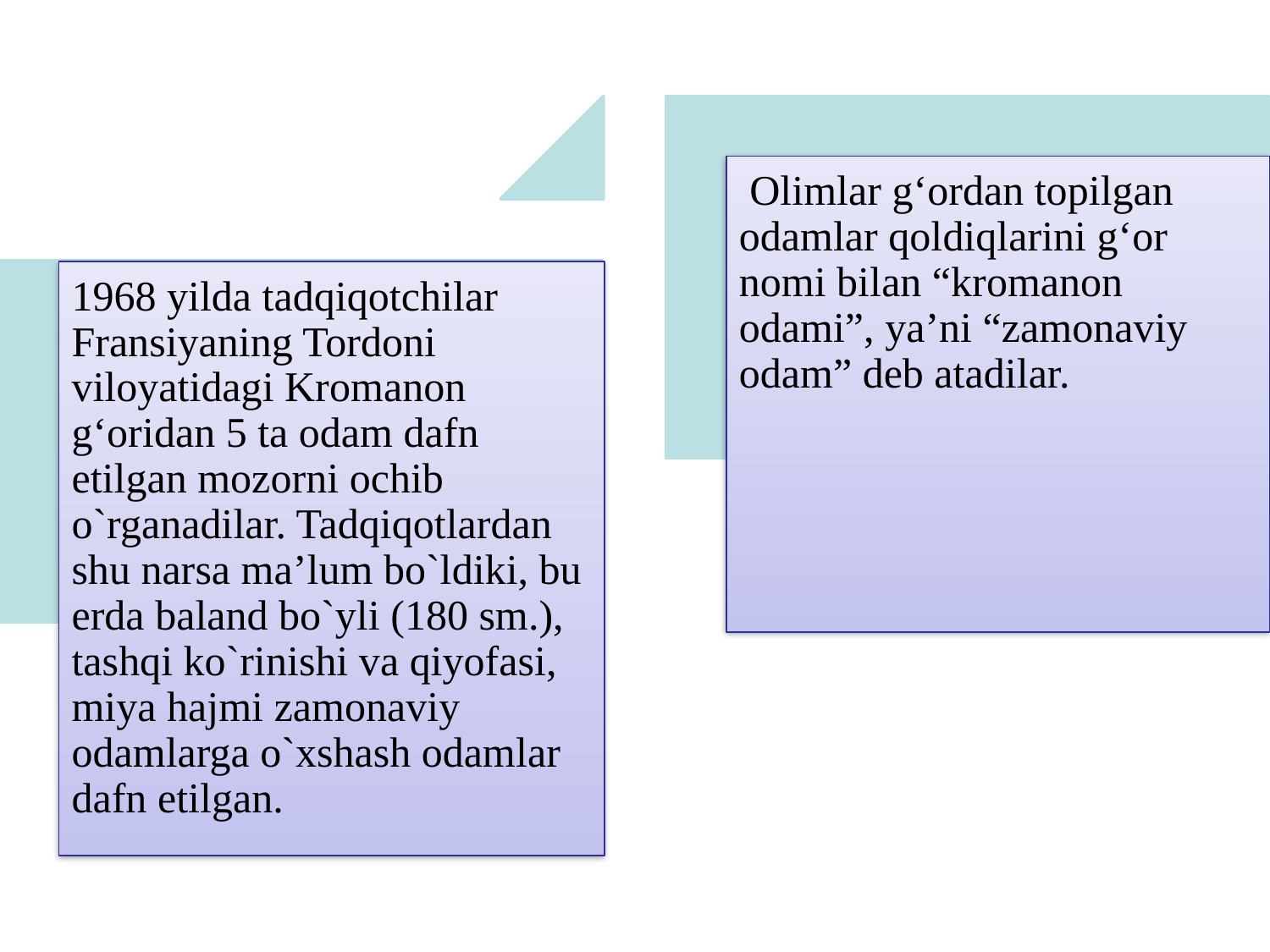

1968 yilda tadqiqotchilar Fransiyaning Tordoni viloyatidagi Kromanon g‘oridan 5 ta odam dafn etilgan mozorni ochib o`rganadilar. Tadqiqotlardan shu narsa ma’lum bo`ldiki, bu erda baland bo`yli (180 sm.), tashqi ko`rinishi va qiyofasi, miya hajmi zamonaviy odamlarga o`xshash odamlar dafn etilgan.
 Olimlar g‘ordan topilgan odamlar qoldiqlarini g‘or nomi bilan “kromanon odami”, ya’ni “zamonaviy odam” deb atadilar.